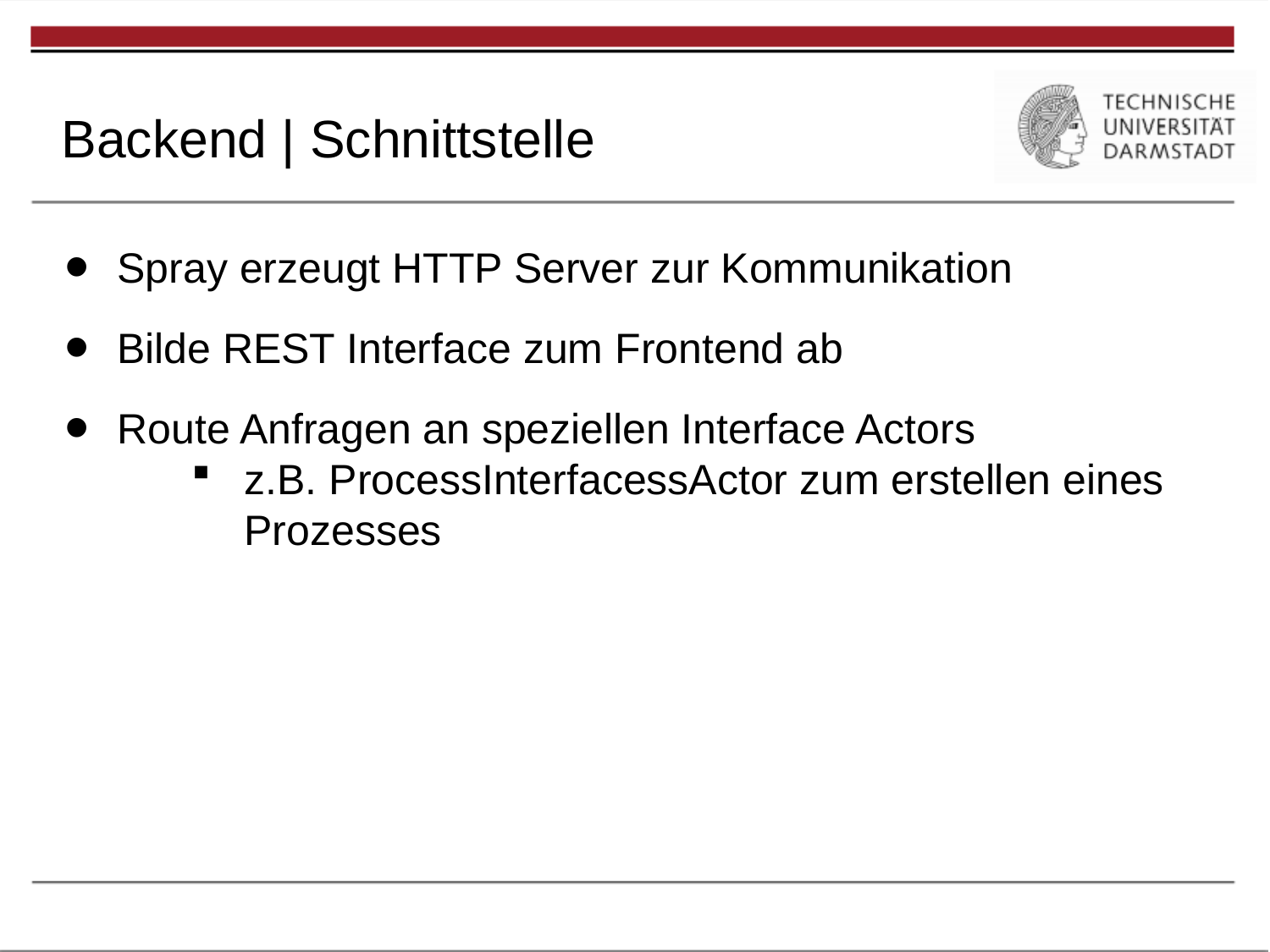

# Gliederung
Backend | Schnittstelle

Spray erzeugt HTTP Server zur Kommunikation

Bilde REST Interface zum Frontend ab

Route Anfragen an speziellen Interface Actors
z.B. ProcessInterfacessActor zum erstellen eines Prozesses